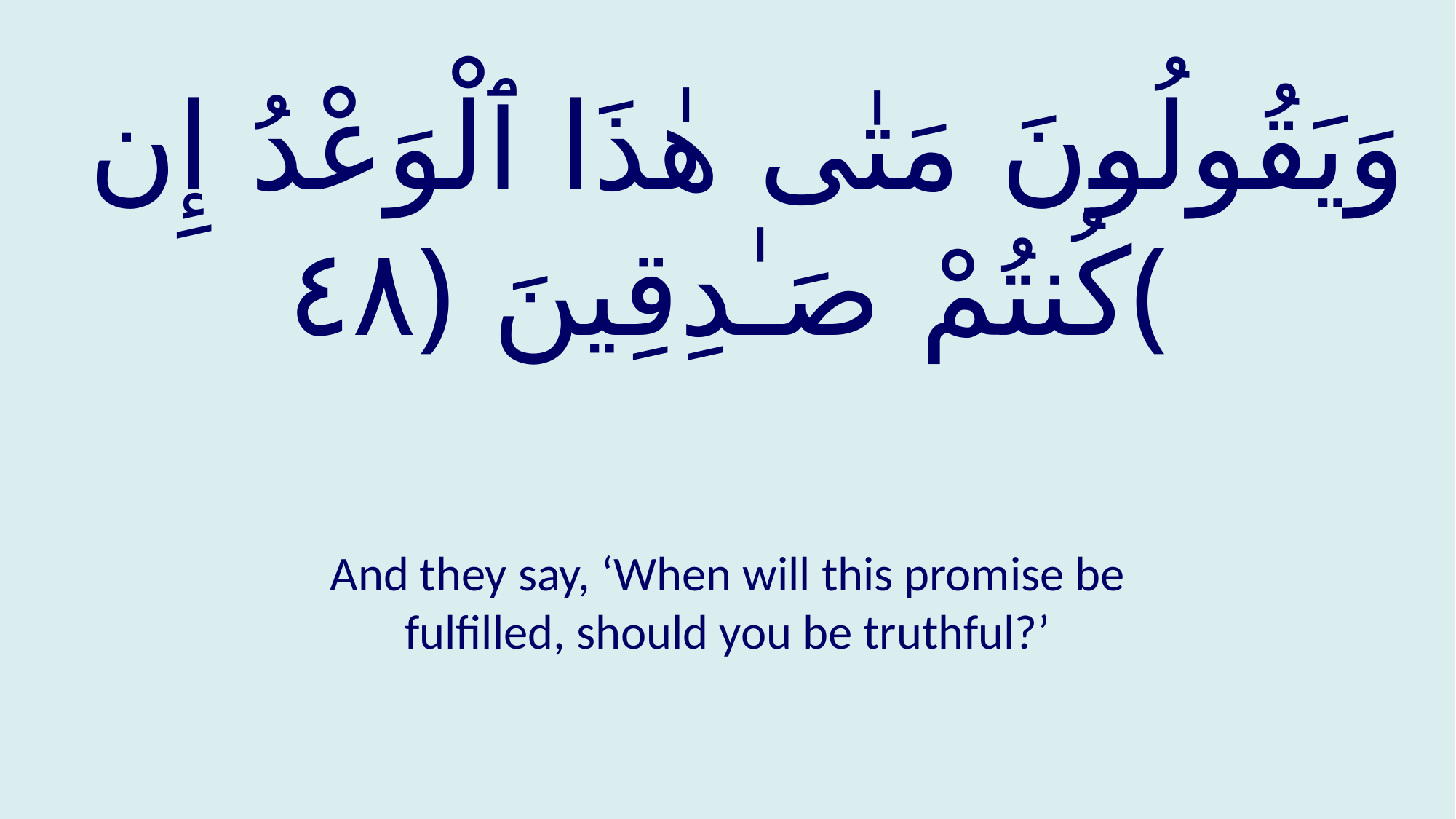

# وَيَقُولُونَ مَتٰى هٰذَا ٱلْوَعْدُ إِن كُنتُمْ صَـٰدِقِينَ ﴿٤٨﴾
And they say, ‘When will this promise be fulfilled, should you be truthful?’